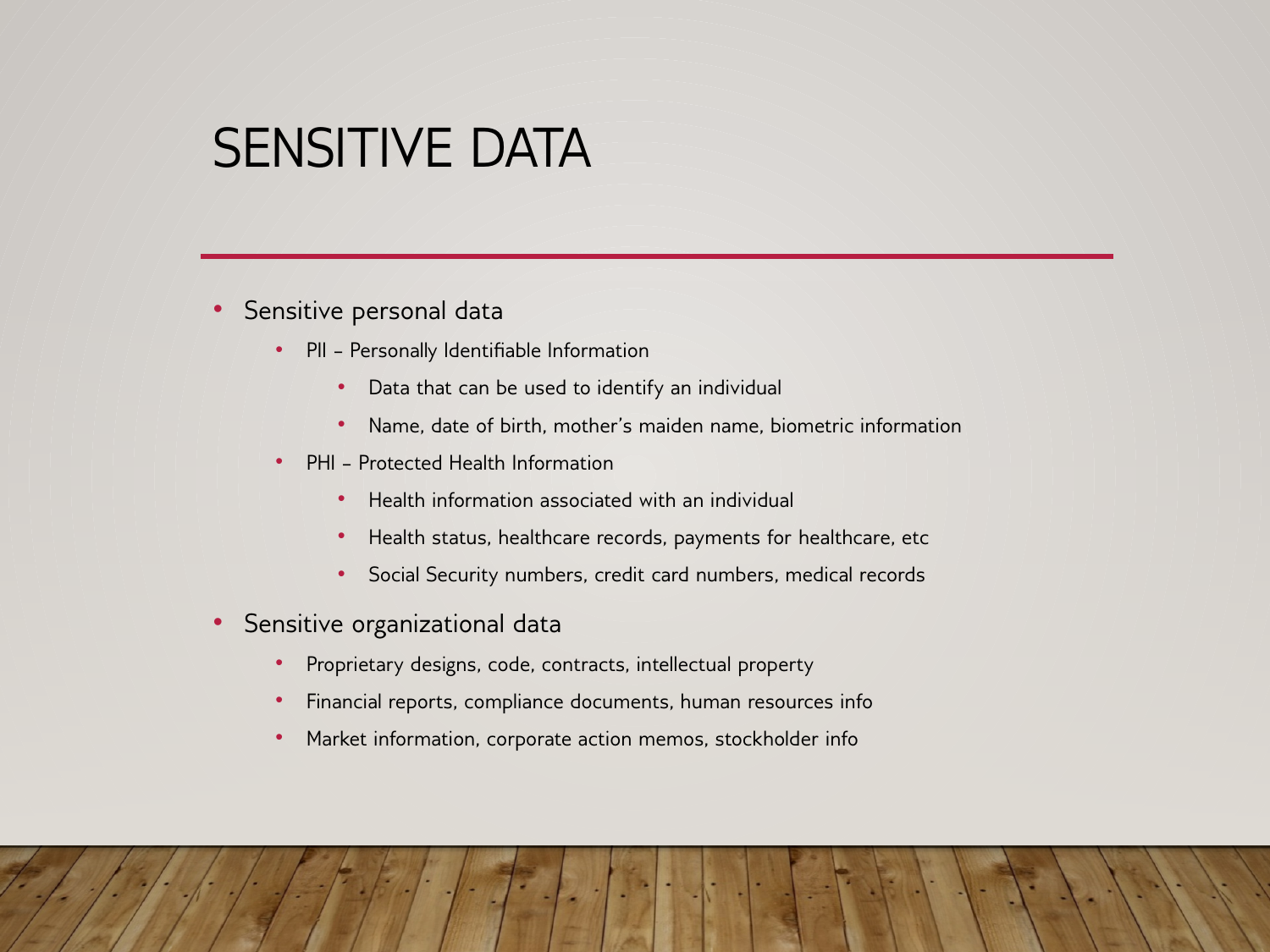

# Sensitive Data
Sensitive personal data
PII – Personally Identifiable Information
Data that can be used to identify an individual
Name, date of birth, mother’s maiden name, biometric information
PHI – Protected Health Information
Health information associated with an individual
Health status, healthcare records, payments for healthcare, etc
Social Security numbers, credit card numbers, medical records
Sensitive organizational data
Proprietary designs, code, contracts, intellectual property
Financial reports, compliance documents, human resources info
Market information, corporate action memos, stockholder info